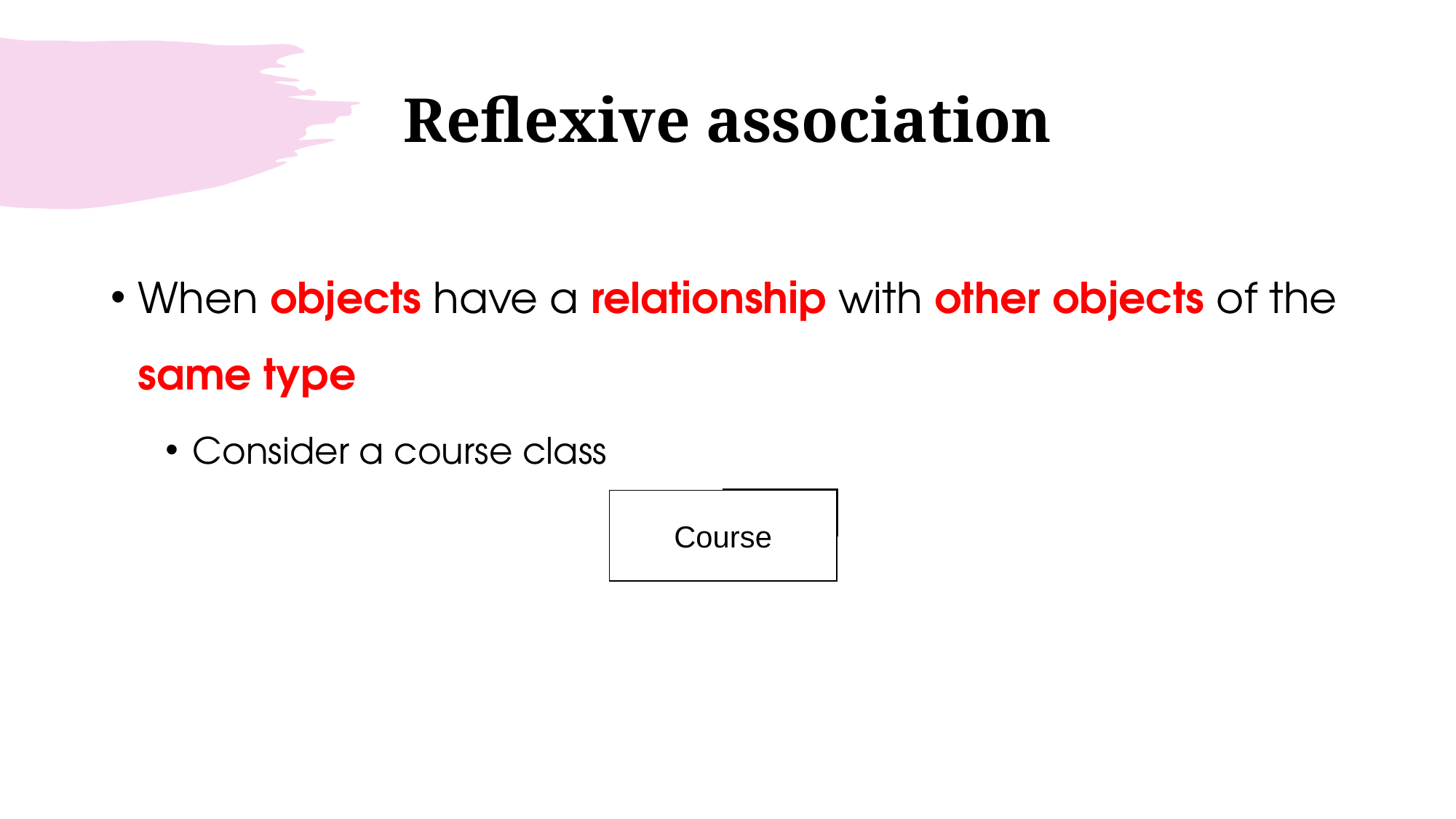

# Reflexive association
When objects have a relationship with other objects of the same type
Consider a course class

Course